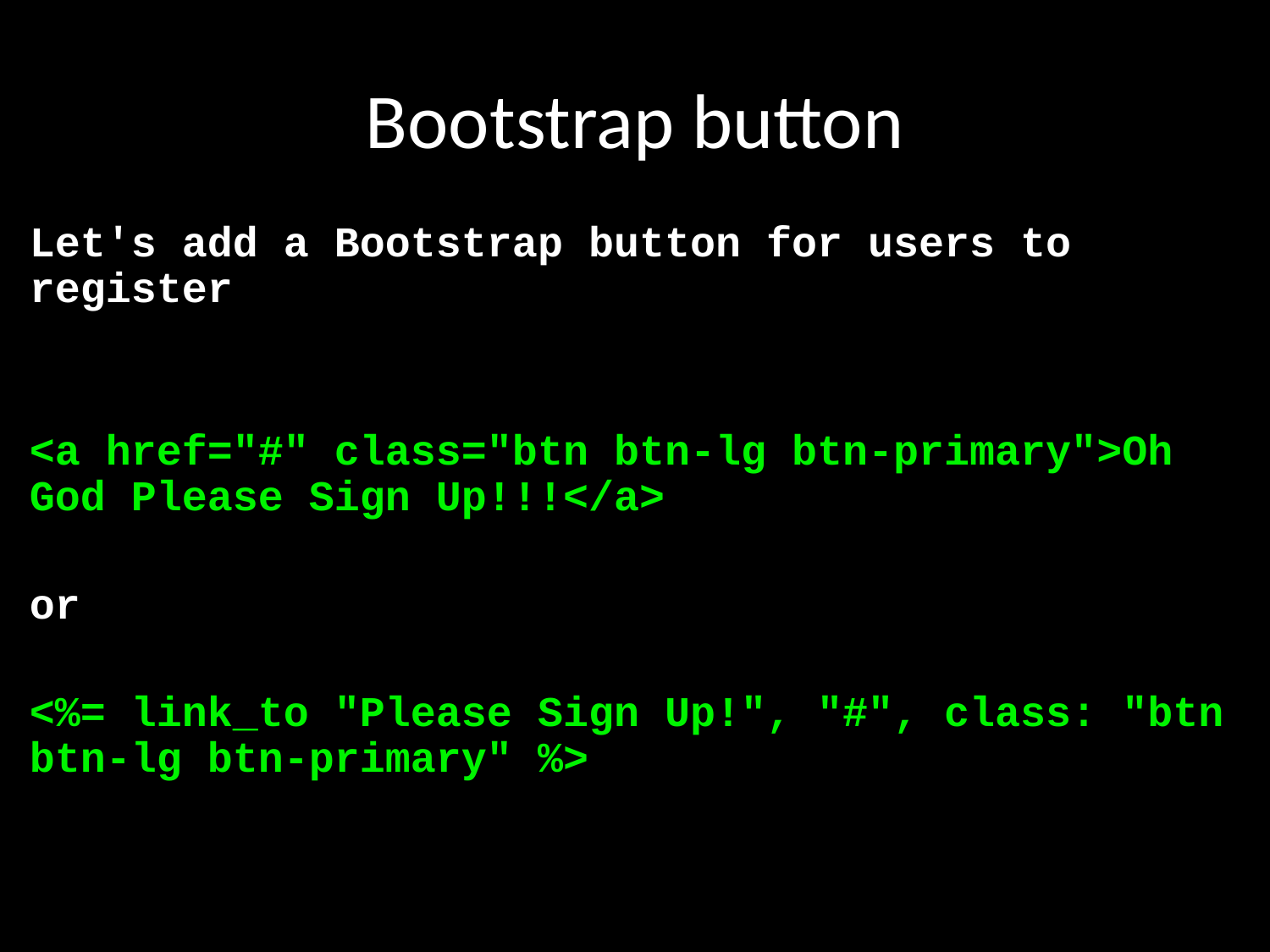

# Bootstrap button
Let's add a Bootstrap button for users to register

<a href="#" class="btn btn-lg btn-primary">Oh God Please Sign Up!!!</a>

or

<%= link_to "Please Sign Up!", "#", class: "btn btn-lg btn-primary" %>